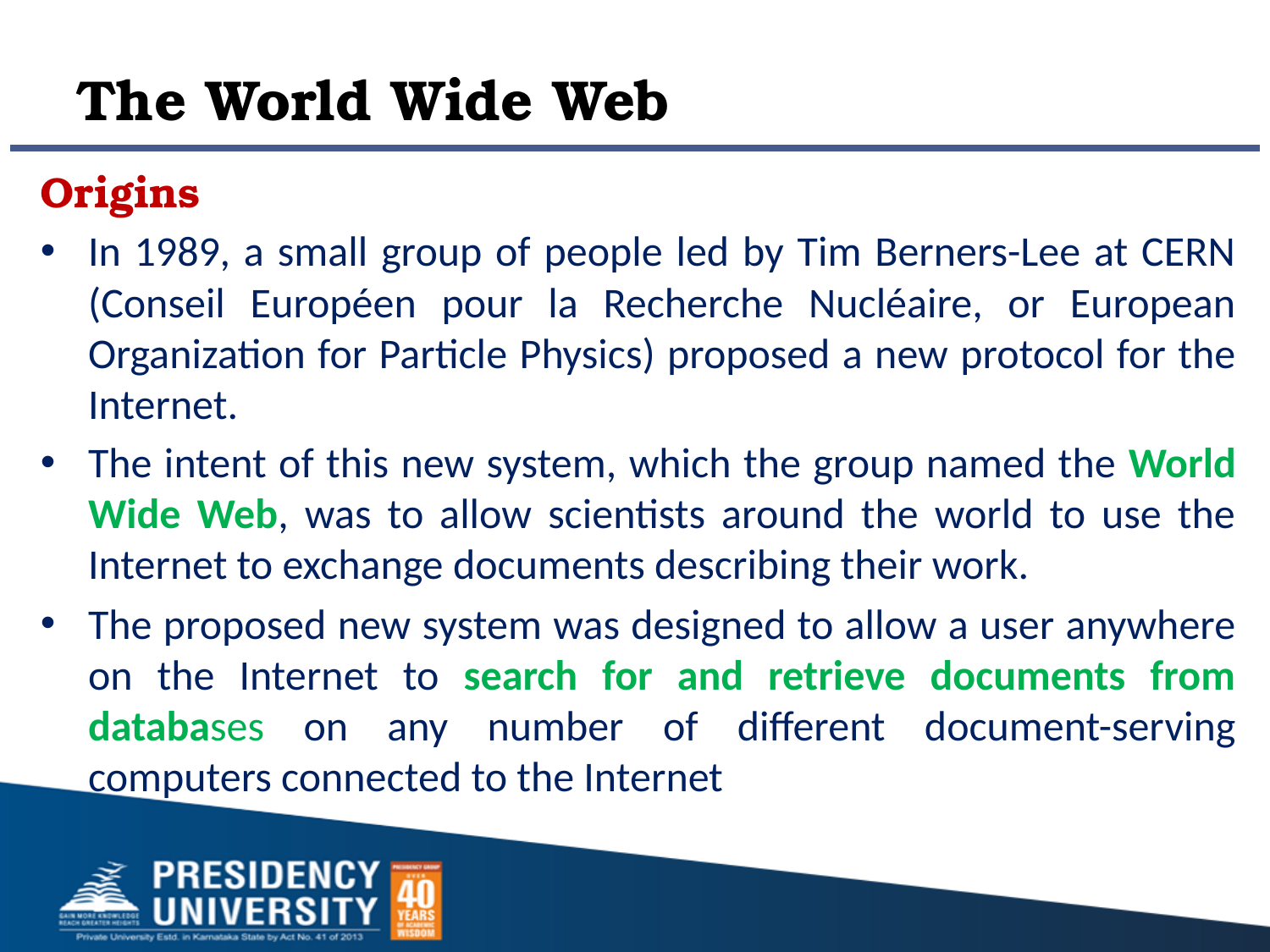

# The World Wide Web
Origins
In 1989, a small group of people led by Tim Berners-Lee at CERN (Conseil Européen pour la Recherche Nucléaire, or European Organization for Particle Physics) proposed a new protocol for the Internet.
The intent of this new system, which the group named the World Wide Web, was to allow scientists around the world to use the Internet to exchange documents describing their work.
The proposed new system was designed to allow a user anywhere on the Internet to search for and retrieve documents from databases on any number of different document-serving computers connected to the Internet